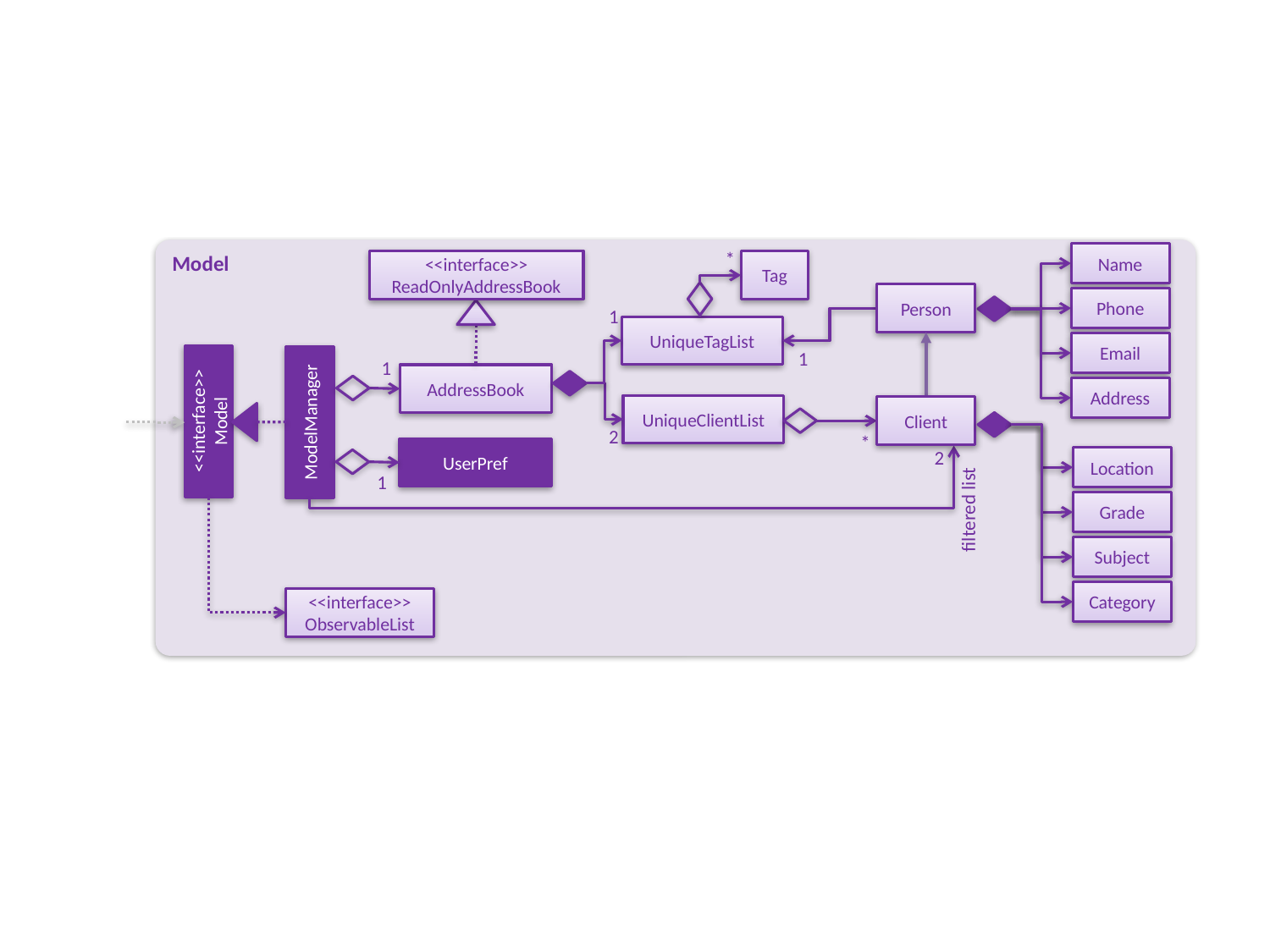

Model
Name
*
<<interface>>
ReadOnlyAddressBook
Tag
Person

Phone

1
UniqueTagList
Email
1
1
AddressBook

Address
UniqueClientList
Client
<<interface>>
Model
ModelManager

2
*
UserPref
2
Location

1
Grade
filtered list
Subject
Category
<<interface>>
ObservableList